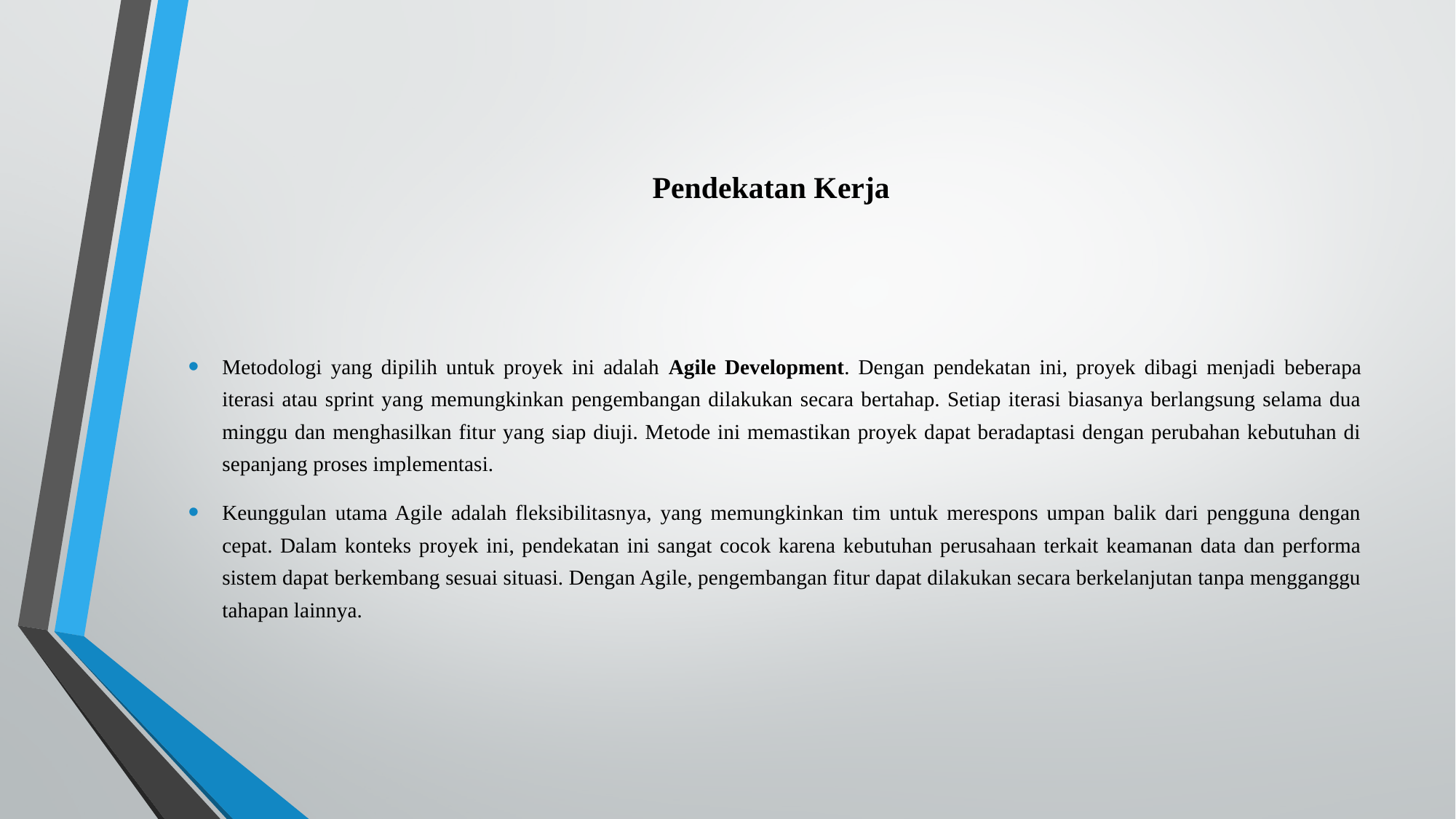

# Pendekatan Kerja
Metodologi yang dipilih untuk proyek ini adalah Agile Development. Dengan pendekatan ini, proyek dibagi menjadi beberapa iterasi atau sprint yang memungkinkan pengembangan dilakukan secara bertahap. Setiap iterasi biasanya berlangsung selama dua minggu dan menghasilkan fitur yang siap diuji. Metode ini memastikan proyek dapat beradaptasi dengan perubahan kebutuhan di sepanjang proses implementasi.
Keunggulan utama Agile adalah fleksibilitasnya, yang memungkinkan tim untuk merespons umpan balik dari pengguna dengan cepat. Dalam konteks proyek ini, pendekatan ini sangat cocok karena kebutuhan perusahaan terkait keamanan data dan performa sistem dapat berkembang sesuai situasi. Dengan Agile, pengembangan fitur dapat dilakukan secara berkelanjutan tanpa mengganggu tahapan lainnya.